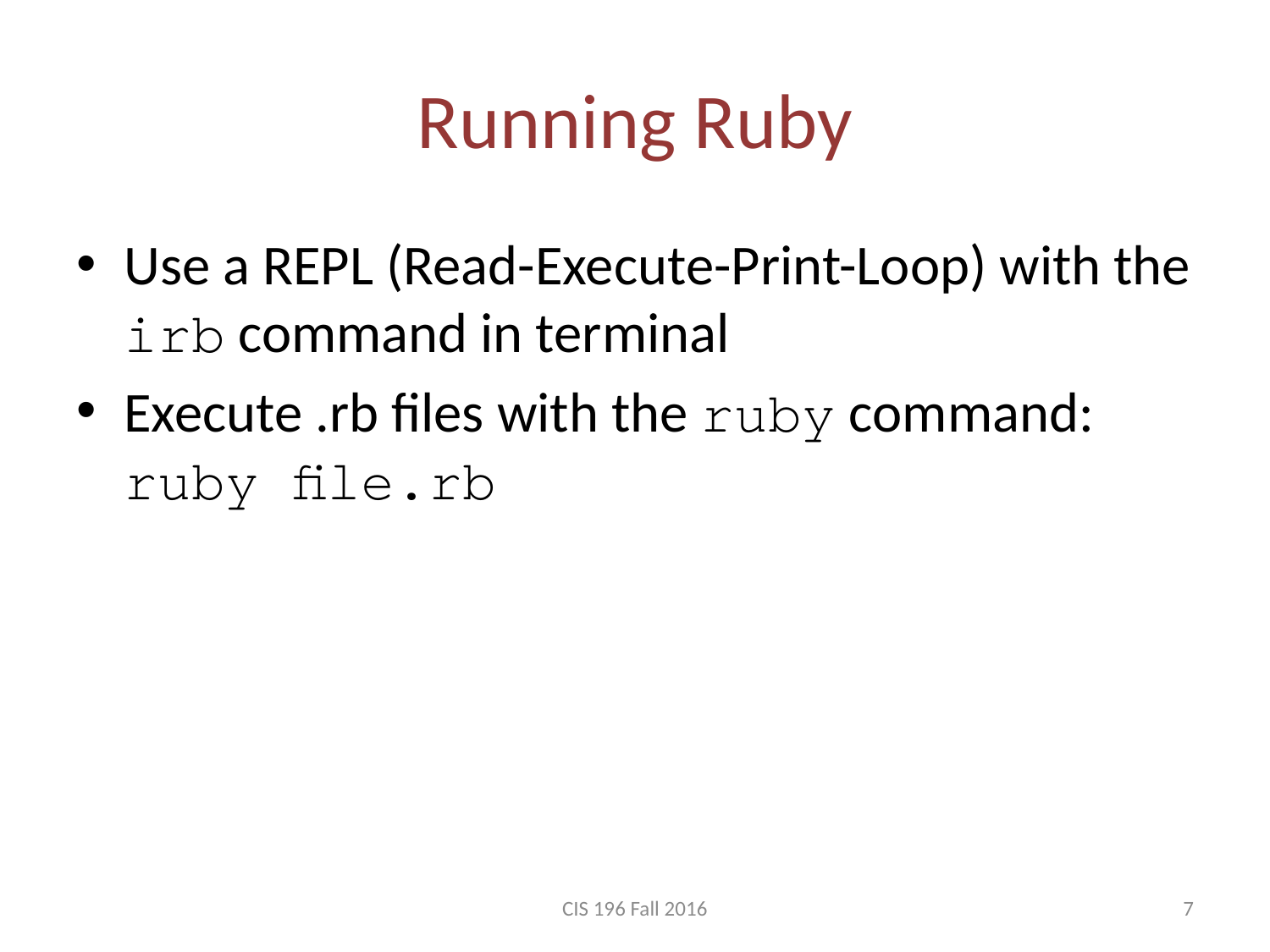

# Running Ruby
Use a REPL (Read-Execute-Print-Loop) with the irb command in terminal
Execute .rb files with the ruby command: ruby file.rb
CIS 196 Fall 2016
7